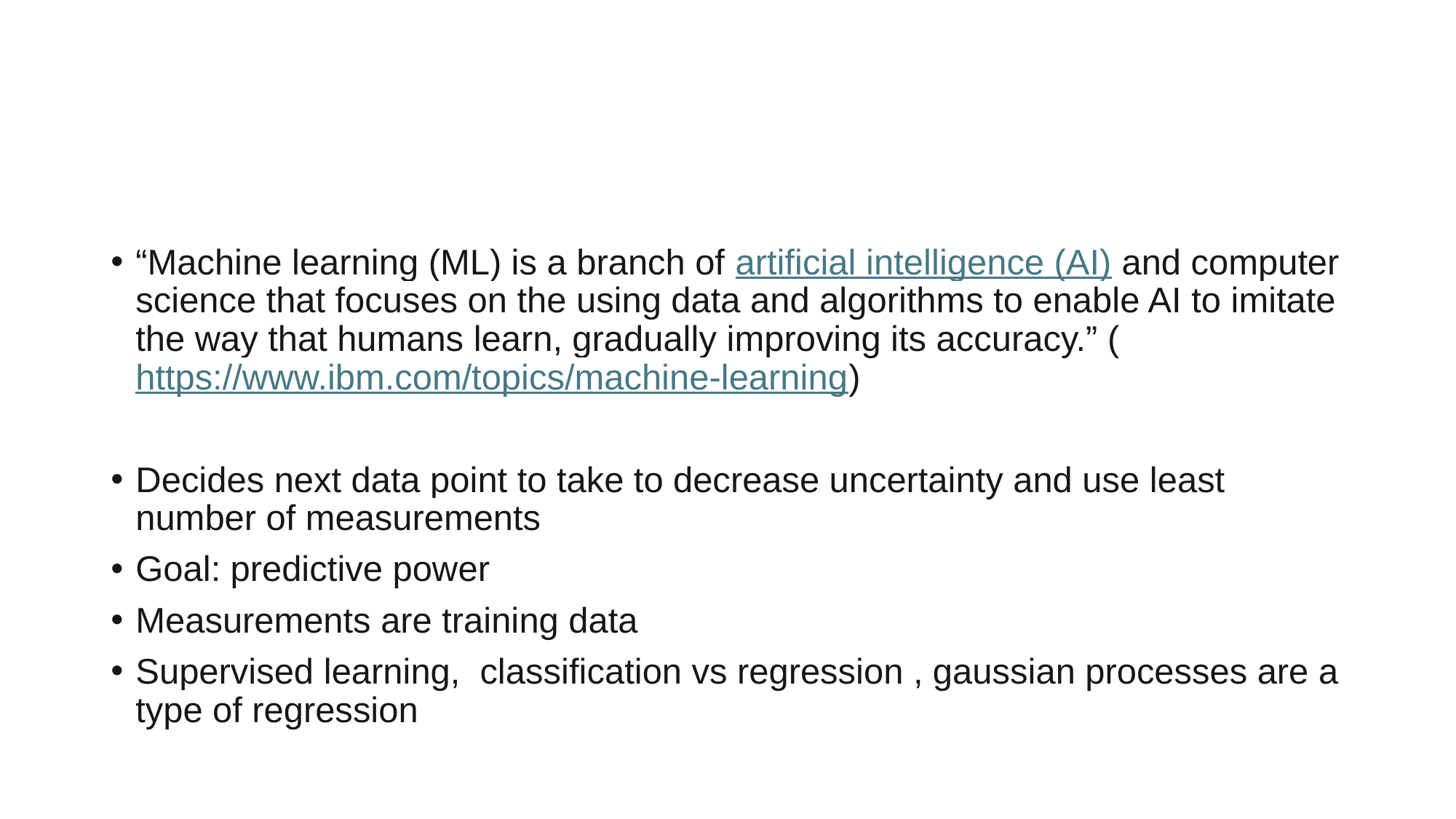

#
“Machine learning (ML) is a branch of artificial intelligence (AI) and computer science that focuses on the using data and algorithms to enable AI to imitate the way that humans learn, gradually improving its accuracy.” (https://www.ibm.com/topics/machine-learning)

Decides next data point to take to decrease uncertainty and use least number of measurements
Goal: predictive power
Measurements are training data
Supervised learning,  classification vs regression , gaussian processes are a type of regression